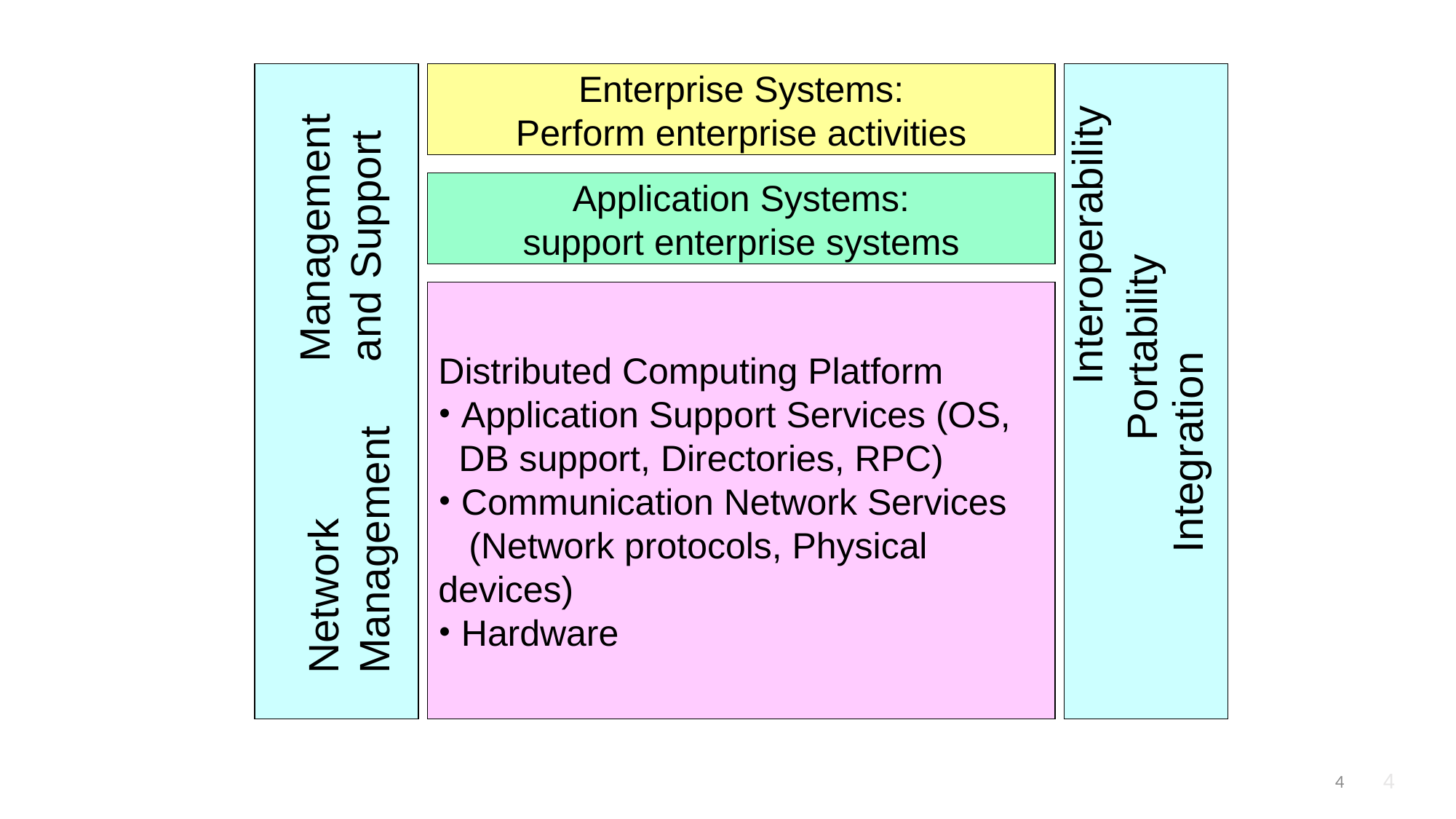

Enterprise Systems:
Perform enterprise activities

Management
and Support
Application Systems:
support enterprise systems
Interoperability
Distributed Computing Platform
 Application Support Services (OS,
  DB support, Directories, RPC)
 Communication Network Services
   (Network protocols, Physical devices)
 Hardware
Portability
Integration
Network
Management
4
4